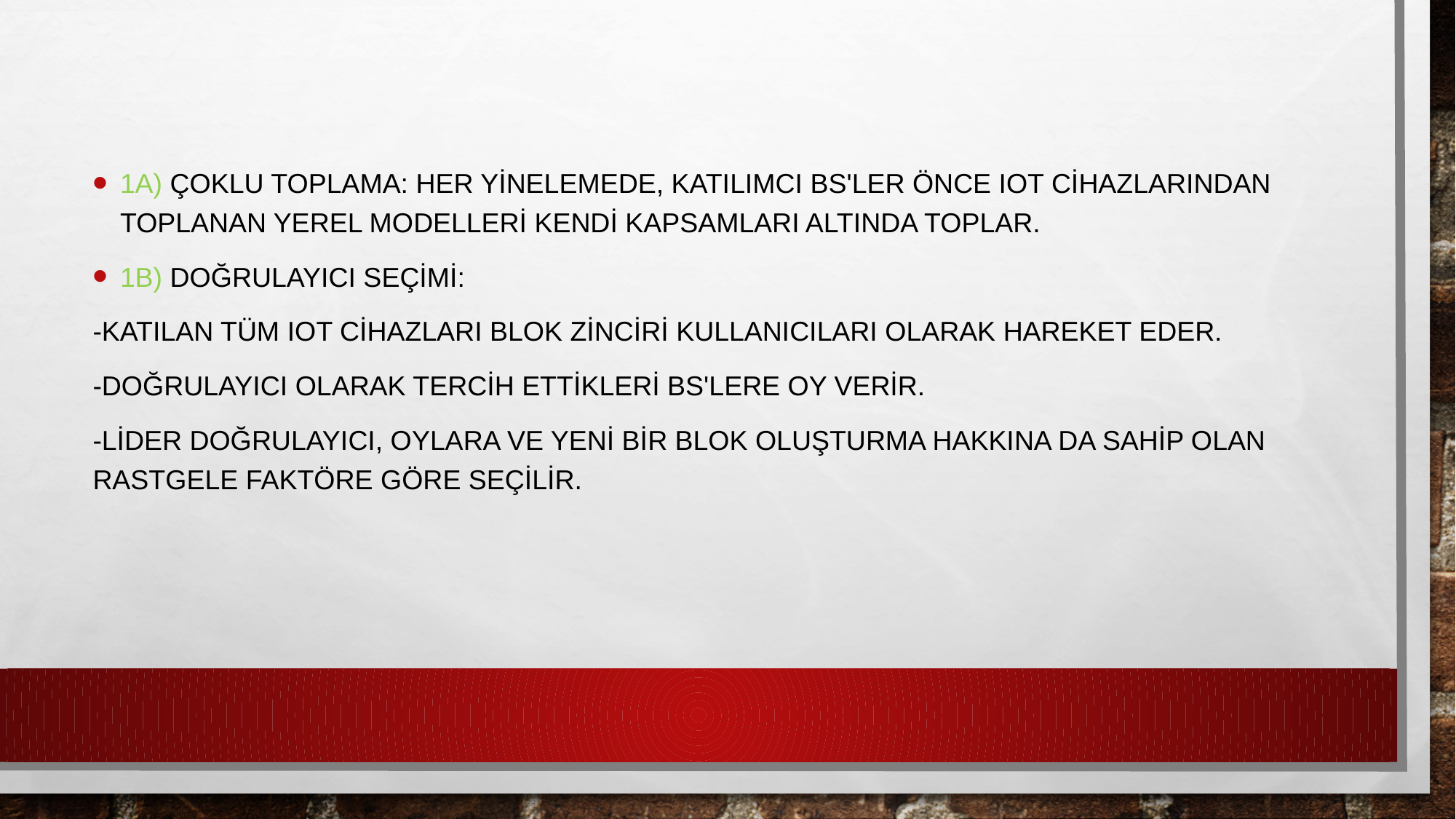

1a) Çoklu Toplama: Her yinelemede, katılımcı BS'ler önce IoT cihazlarından toplanan yerel modelleri kendi kapsamları altında toplar.
1b) Doğrulayıcı Seçimi:
-katılan tüm IoT cihazları blok zinciri kullanıcıları olarak hareket eder.
-doğrulayıcı olarak tercih ettikleri BS'lere oy verir.
-Lider doğrulayıcı, oylara ve yeni bir blok oluşturma hakkına da sahip olan rastgele faktöre göre seçilir.